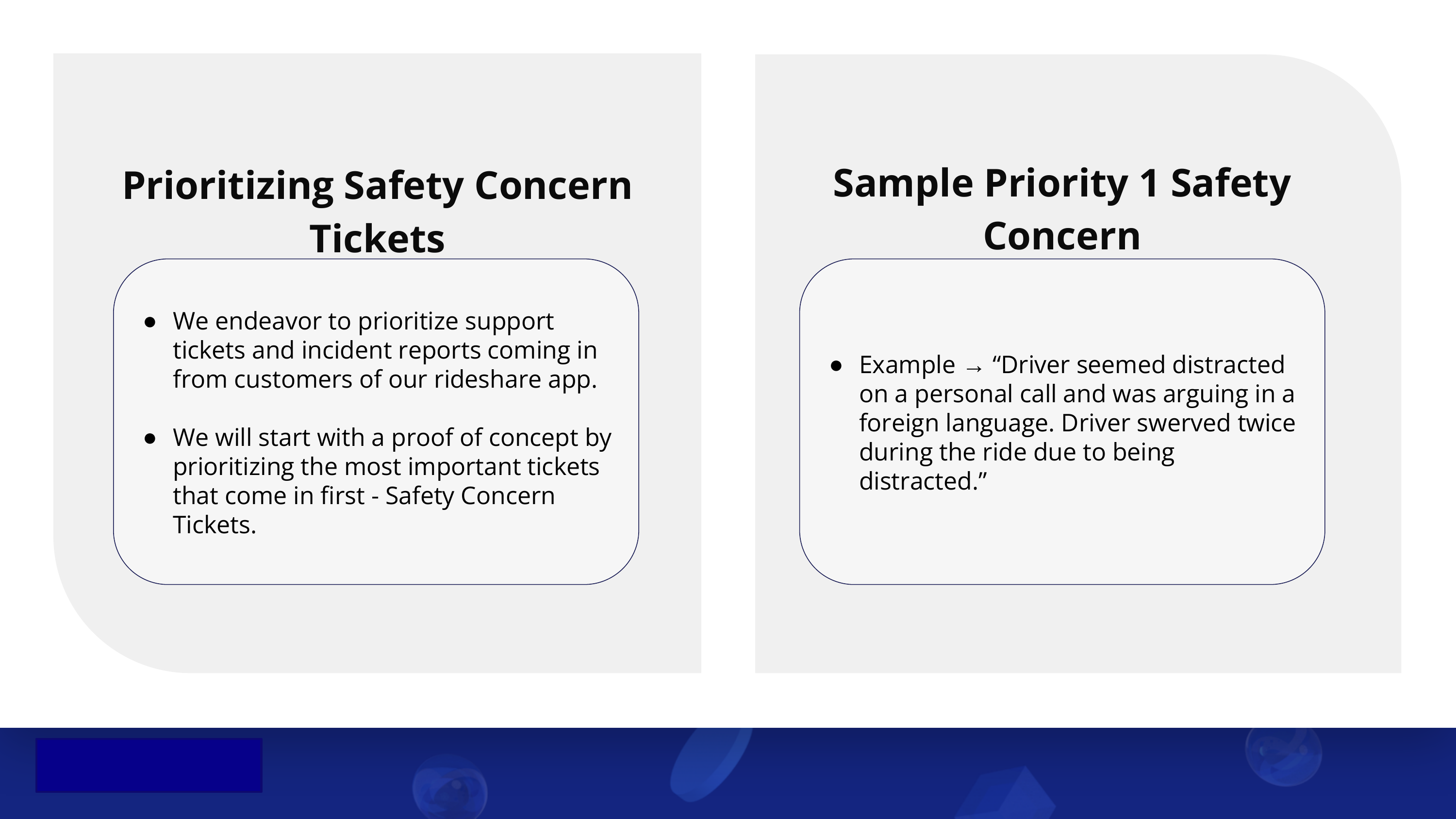

Sample Priority 1 Safety Concern
Prioritizing Safety Concern Tickets

We endeavor to prioritize support tickets and incident reports coming in from customers of our rideshare app.
We will start with a proof of concept by prioritizing the most important tickets that come in first - Safety Concern Tickets.
Example → “Driver seemed distracted on a personal call and was arguing in a foreign language. Driver swerved twice during the ride due to being distracted.”